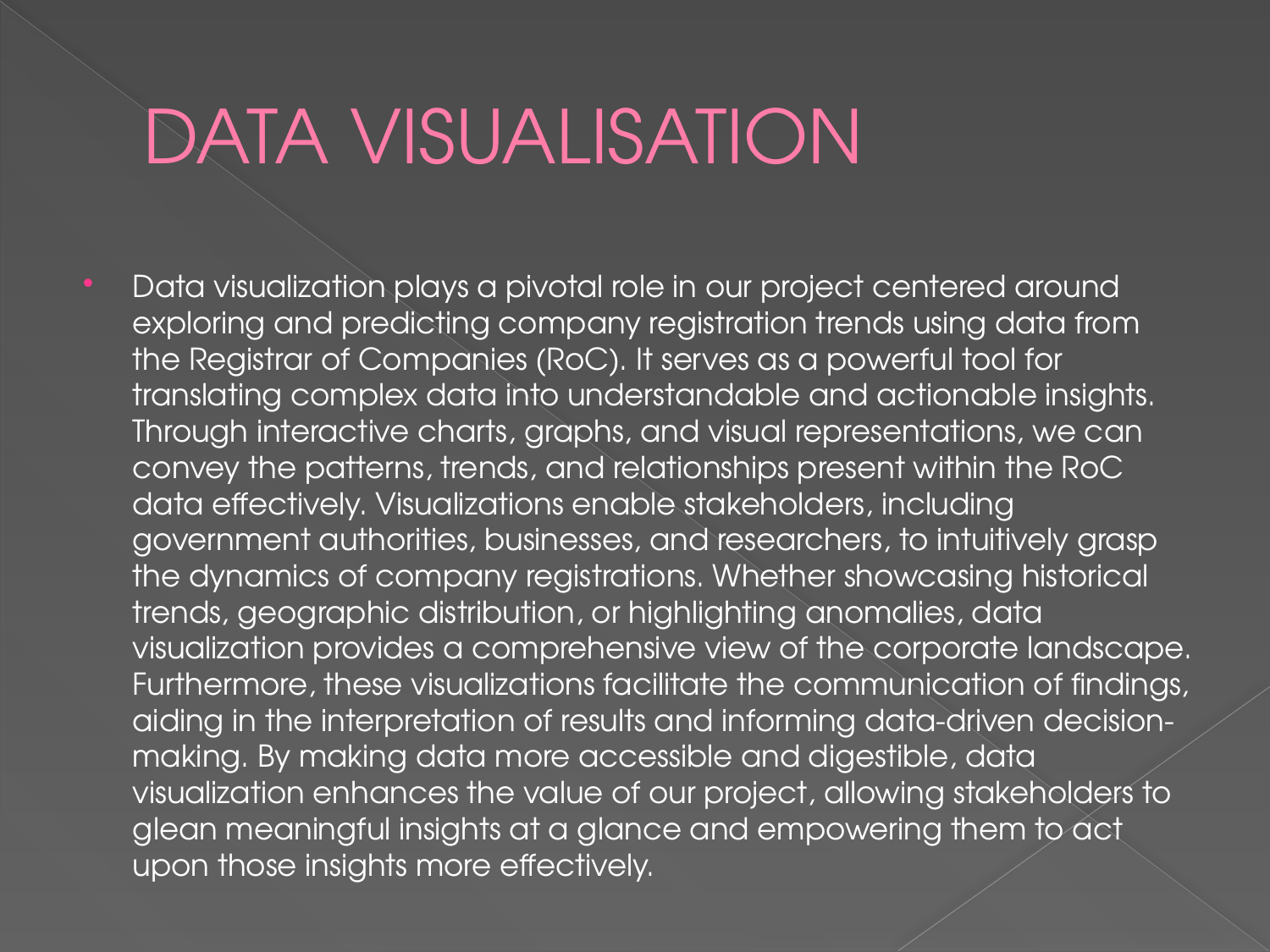

# DATA VISUALISATION
Data visualization plays a pivotal role in our project centered around exploring and predicting company registration trends using data from the Registrar of Companies (RoC). It serves as a powerful tool for translating complex data into understandable and actionable insights. Through interactive charts, graphs, and visual representations, we can convey the patterns, trends, and relationships present within the RoC data effectively. Visualizations enable stakeholders, including government authorities, businesses, and researchers, to intuitively grasp the dynamics of company registrations. Whether showcasing historical trends, geographic distribution, or highlighting anomalies, data visualization provides a comprehensive view of the corporate landscape. Furthermore, these visualizations facilitate the communication of findings, aiding in the interpretation of results and informing data-driven decision-making. By making data more accessible and digestible, data visualization enhances the value of our project, allowing stakeholders to glean meaningful insights at a glance and empowering them to act upon those insights more effectively.